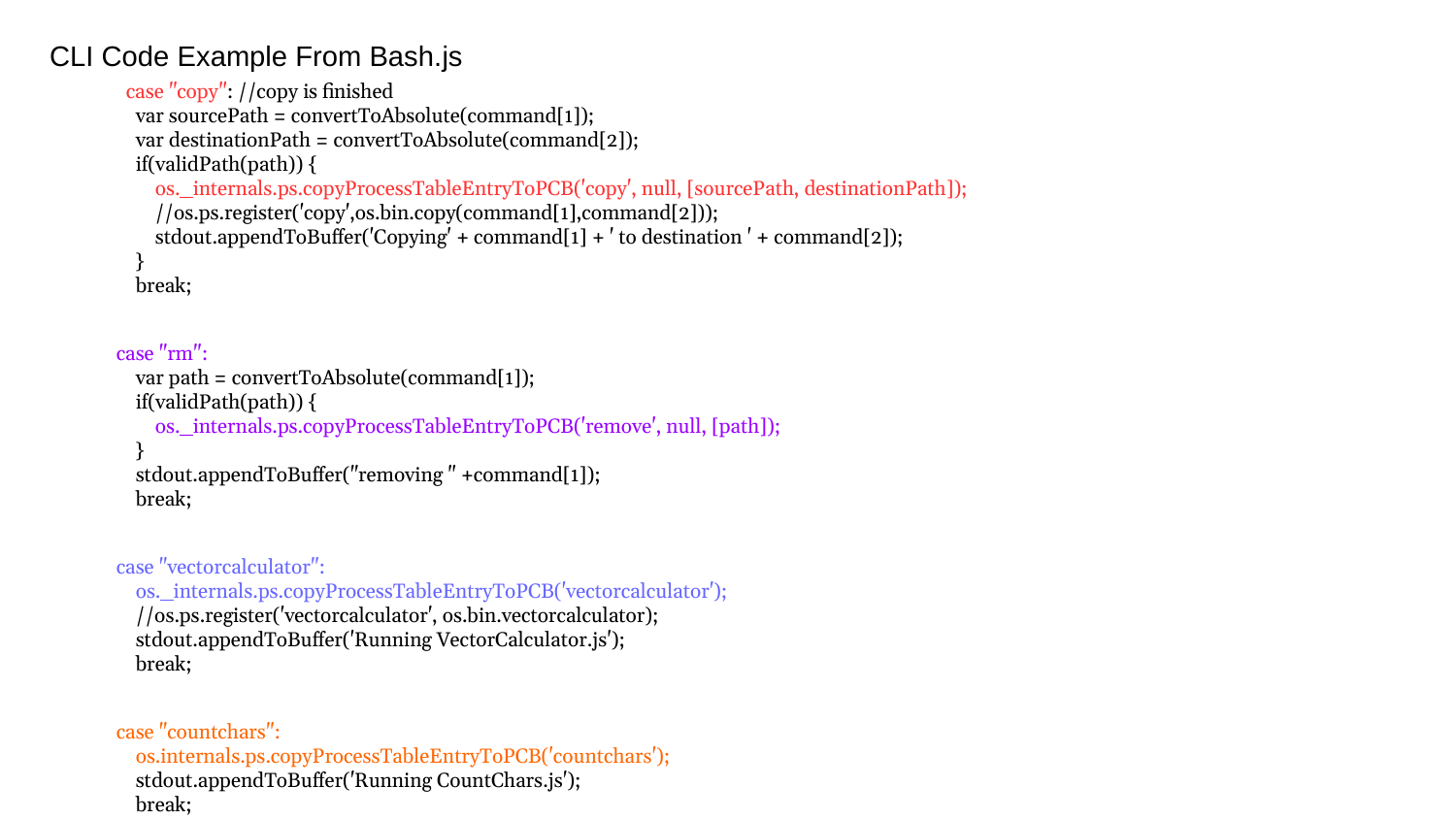

CLI Code Example From Bash.js
              case "copy": //copy is finished
                var sourcePath = convertToAbsolute(command[1]);
                var destinationPath = convertToAbsolute(command[2]);
                if(validPath(path)) {
                    os._internals.ps.copyProcessTableEntryToPCB('copy', null, [sourcePath, destinationPath]);
                    //os.ps.register('copy',os.bin.copy(command[1],command[2]));
                    stdout.appendToBuffer('Copying' + command[1] + ' to destination ' + command[2]);
                }
                break;

            case "rm":
                var path = convertToAbsolute(command[1]);
                if(validPath(path)) {
                    os._internals.ps.copyProcessTableEntryToPCB('remove', null, [path]);
                }
                stdout.appendToBuffer("removing " +command[1]);
                break;

            case "vectorcalculator":
                os._internals.ps.copyProcessTableEntryToPCB('vectorcalculator');
                //os.ps.register('vectorcalculator', os.bin.vectorcalculator);
                stdout.appendToBuffer('Running VectorCalculator.js');
                break;

            case "countchars":
                os.internals.ps.copyProcessTableEntryToPCB('countchars');
                stdout.appendToBuffer('Running CountChars.js');
                break;